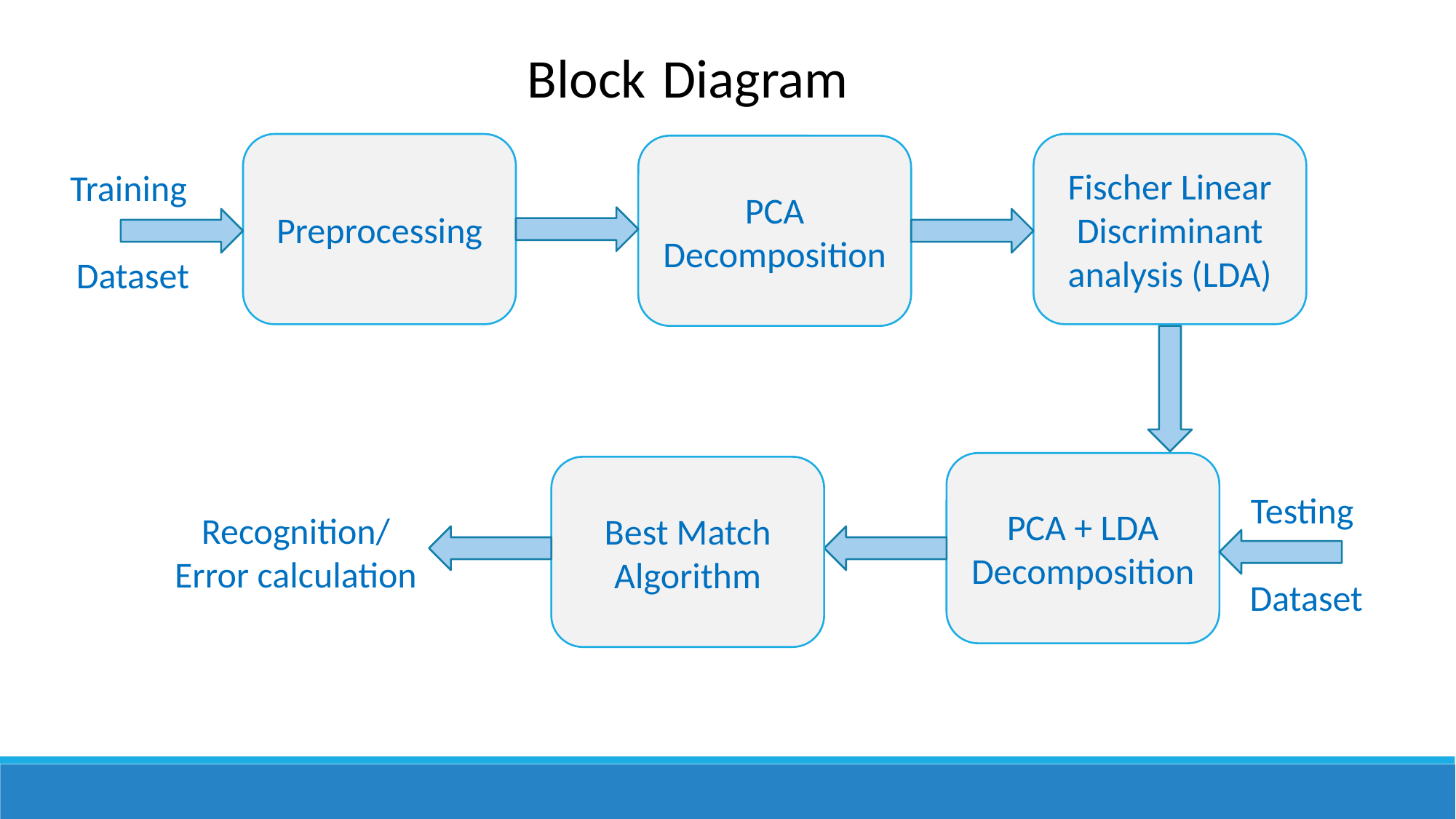

Block Diagram
Fischer Linear Discriminant analysis (LDA)
Preprocessing
PCA Decomposition
Training

Dataset

PCA + LDA Decomposition
Best Match Algorithm
Testing

Dataset
Recognition/
Error calculation